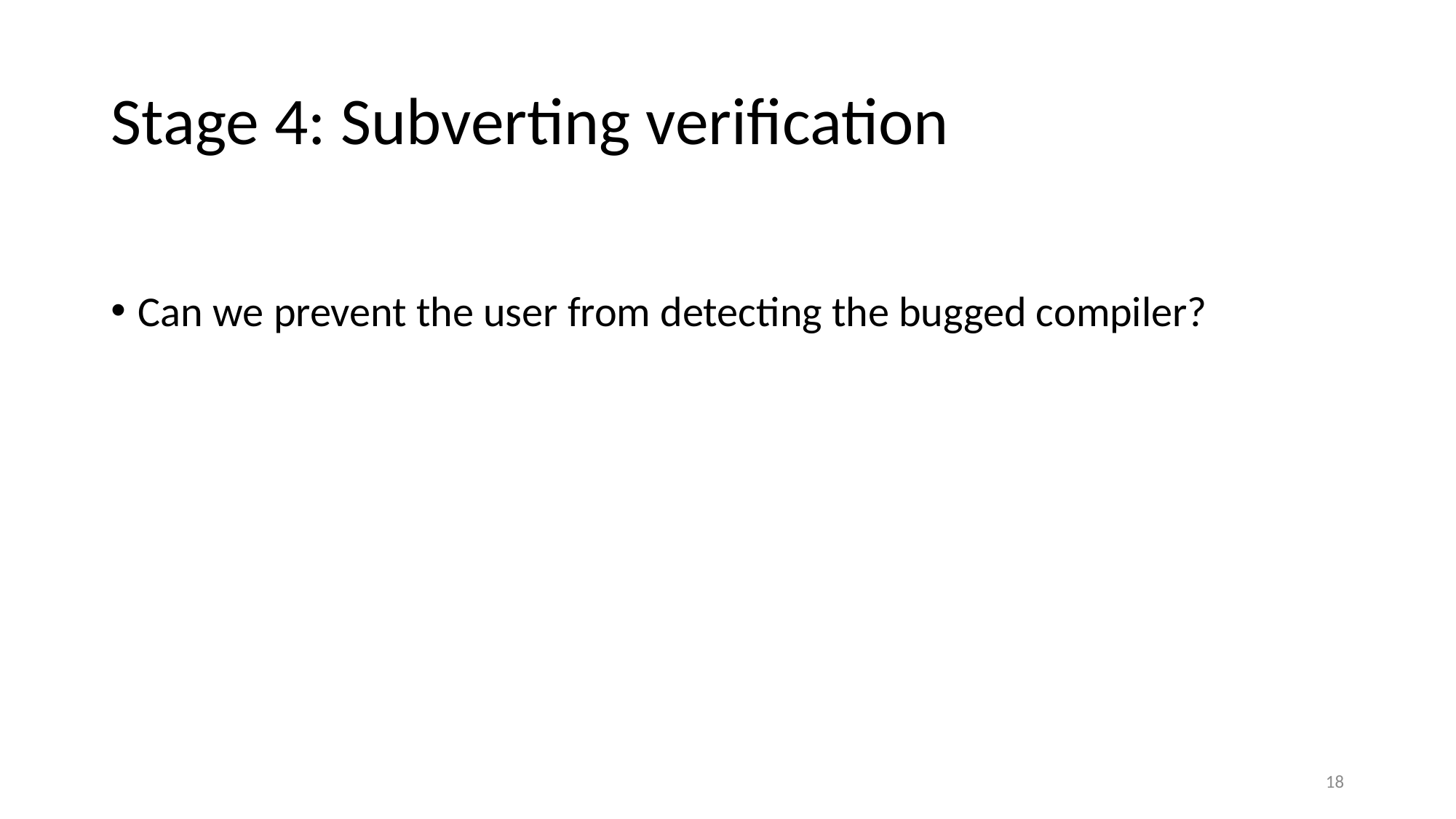

# Stage 4: Subverting verification

Can we prevent the user from detecting the bugged compiler?

18